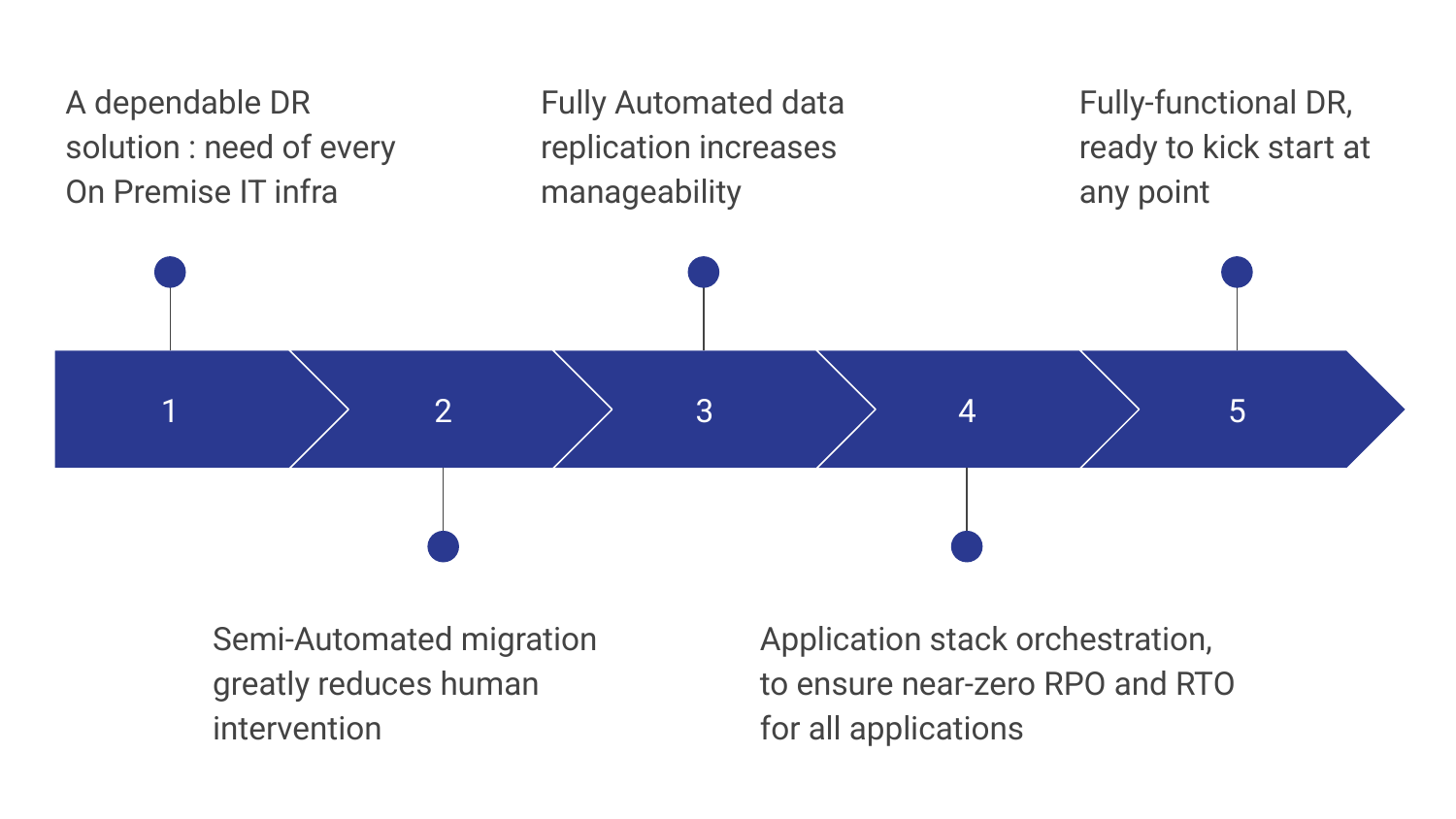

A dependable DR solution : need of every On Premise IT infra
Fully Automated data replication increases manageability
Fully-functional DR, ready to kick start at any point

1
2
3
4
5

Semi-Automated migration greatly reduces human intervention
Application stack orchestration, to ensure near-zero RPO and RTO for all applications